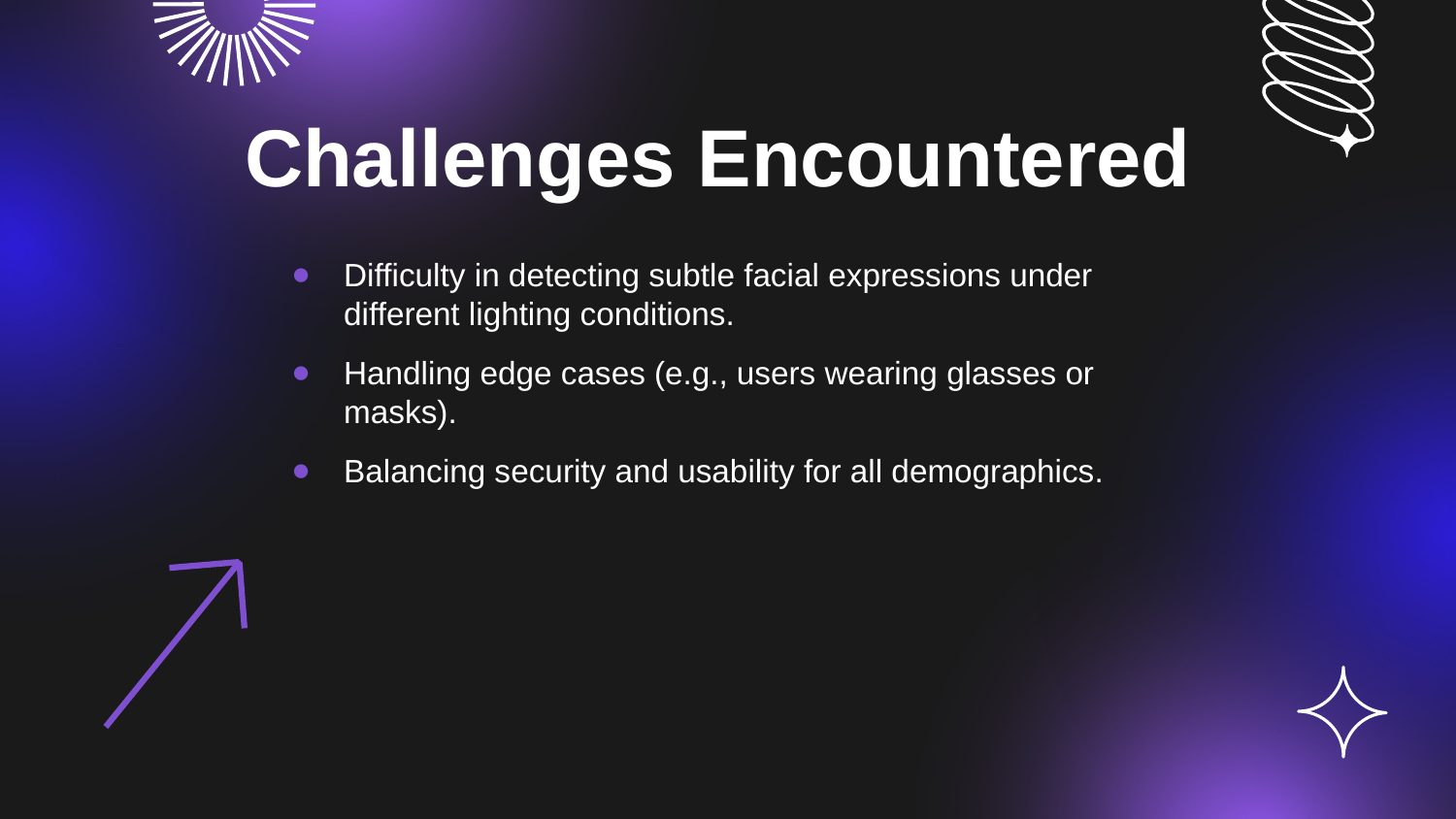

Challenges Encountered
Difficulty in detecting subtle facial expressions under different lighting conditions.
Handling edge cases (e.g., users wearing glasses or masks).
Balancing security and usability for all demographics.